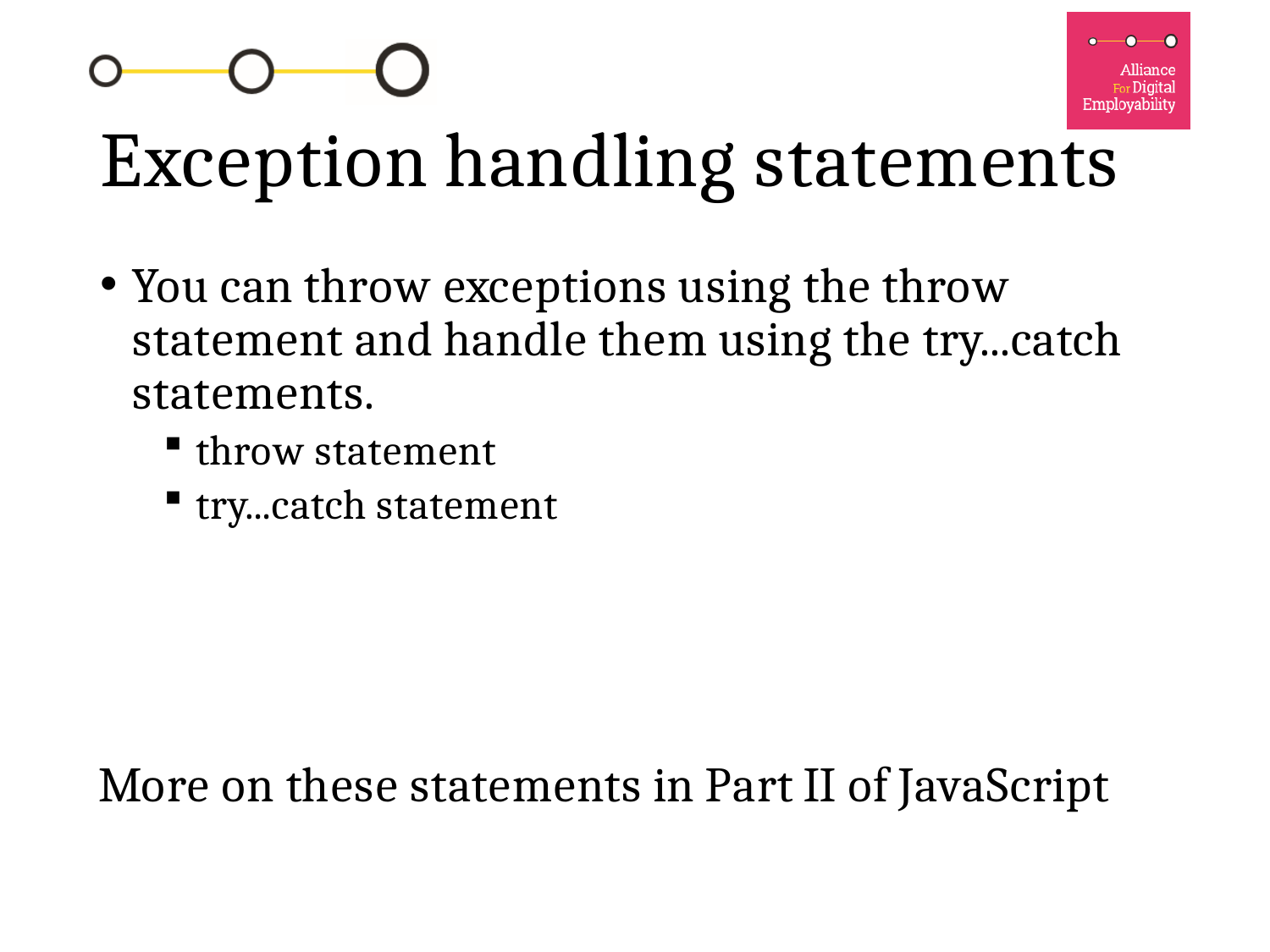

# Exception handling statements
You can throw exceptions using the throw statement and handle them using the try...catch statements.
throw statement
try...catch statement

More on these statements in Part II of JavaScript